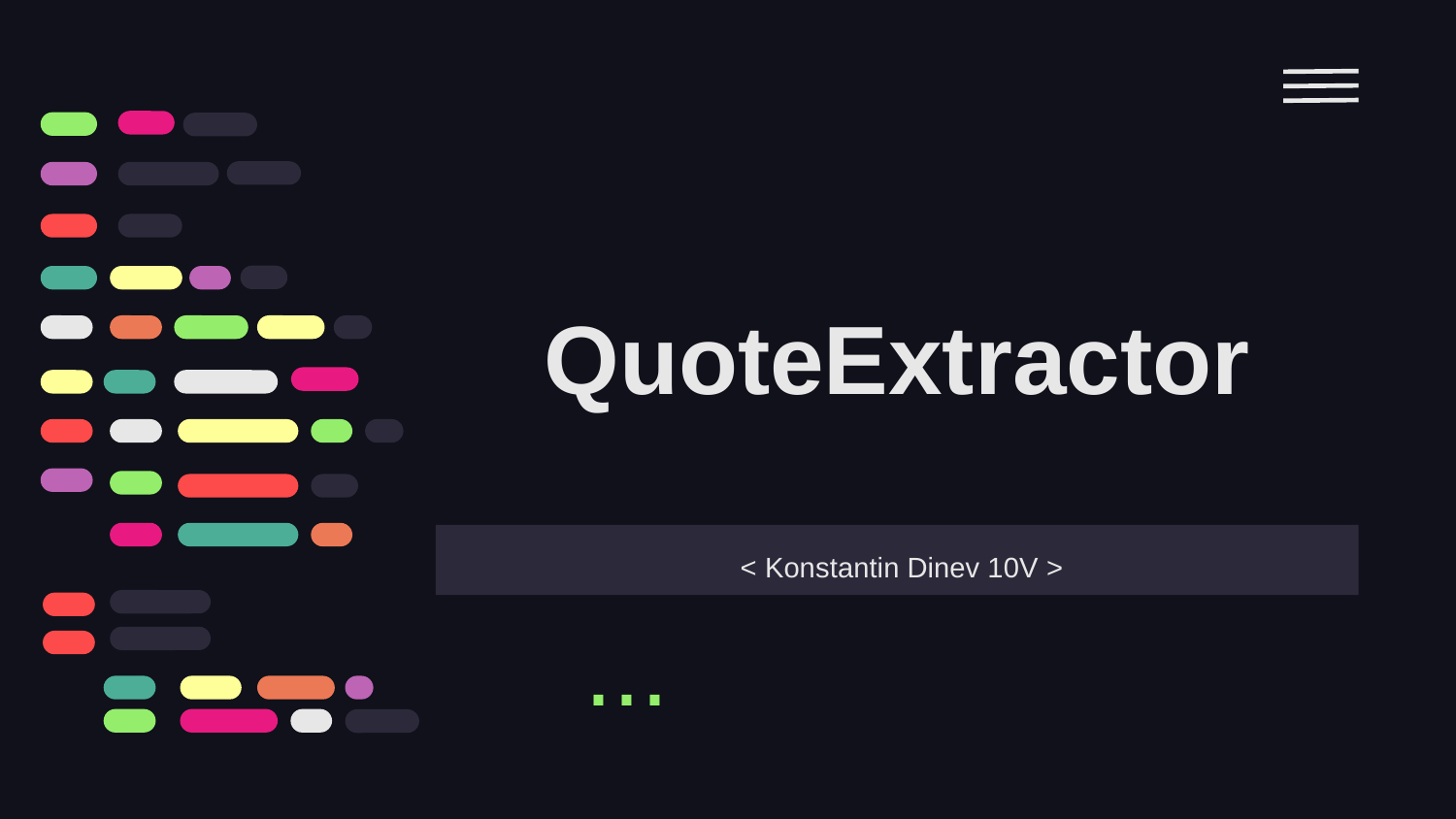

# QuoteExtractor
 < Konstantin Dinev 10V >
...